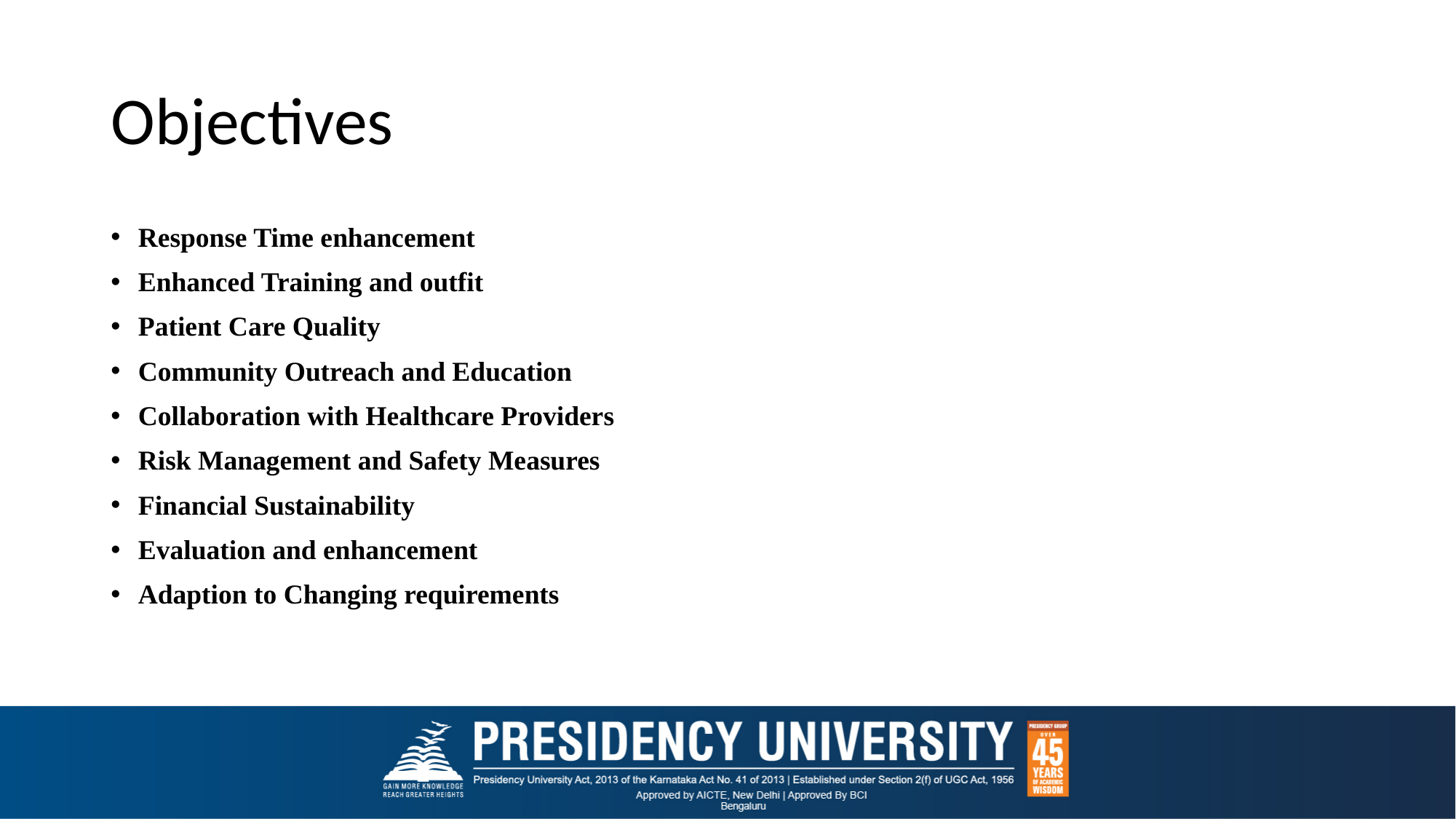

# Objectives
Response Time enhancement
Enhanced Training and outfit
Patient Care Quality
Community Outreach and Education
Collaboration with Healthcare Providers
Risk Management and Safety Measures
Financial Sustainability
Evaluation and enhancement
Adaption to Changing requirements